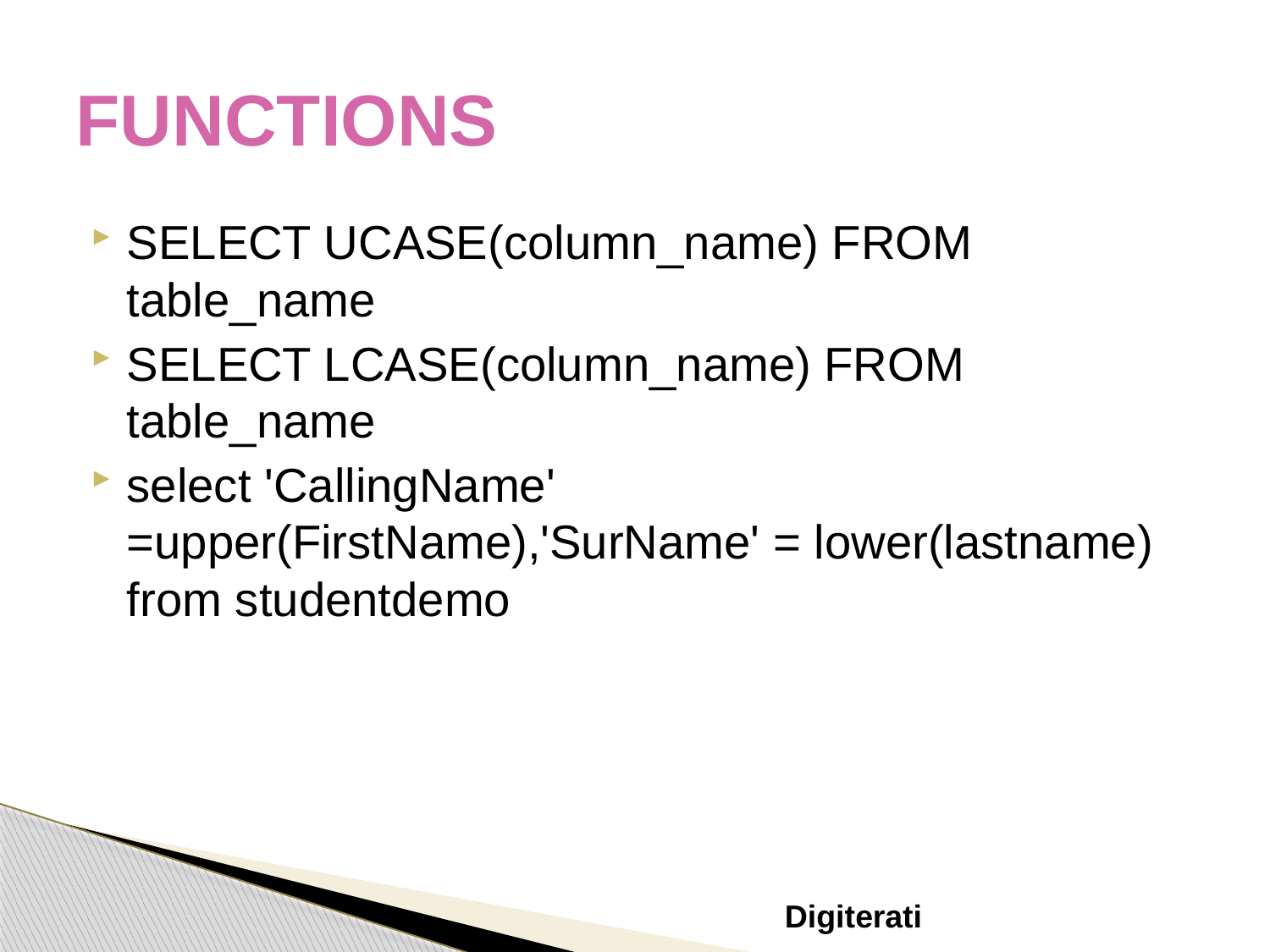

# FUNCTIONS
SELECT UCASE(column_name) FROM table_name
SELECT LCASE(column_name) FROM table_name
select 'CallingName' =upper(FirstName),'SurName' = lower(lastname) from studentdemo
Digiterati